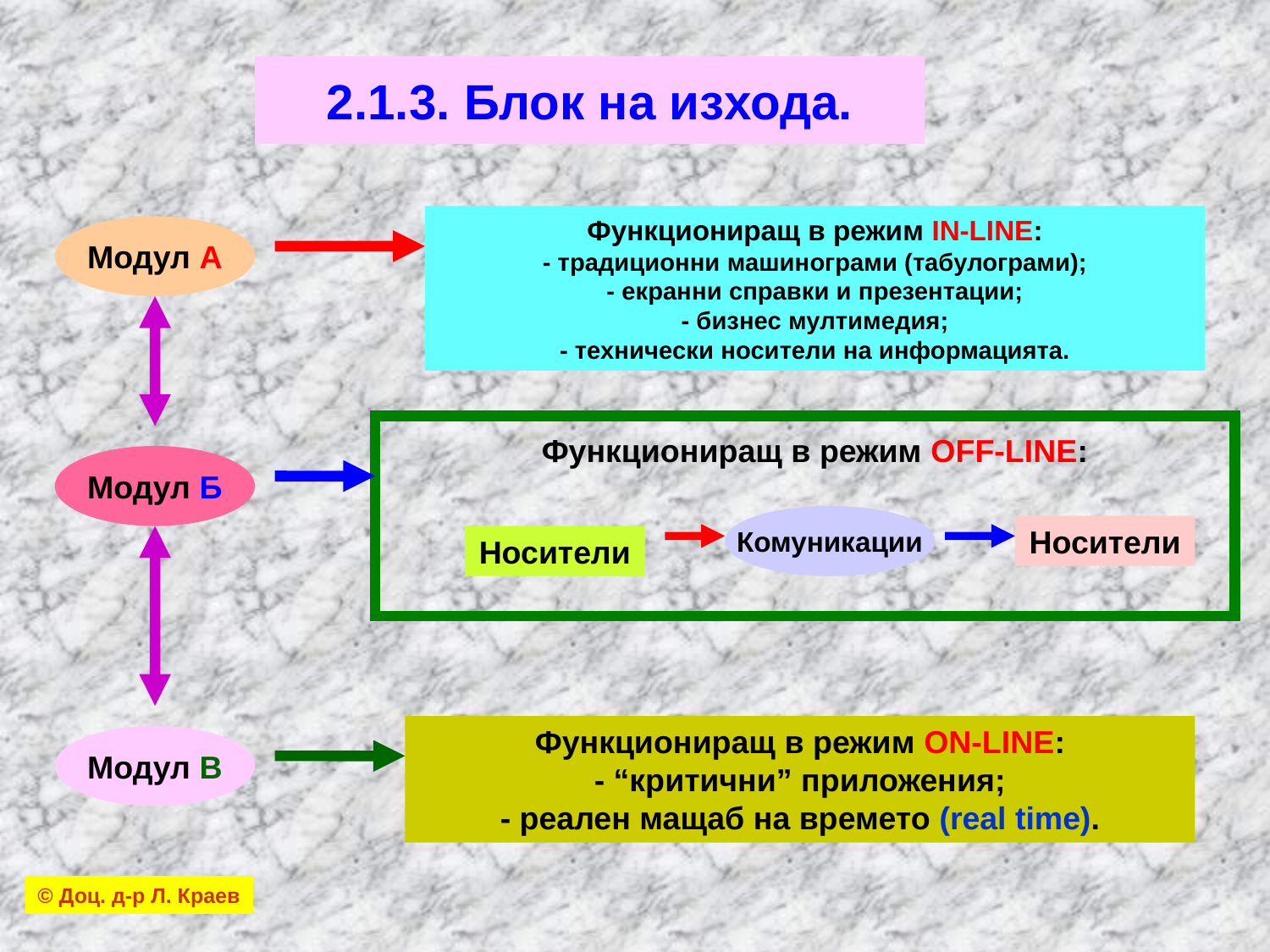

# 2.1.3. Блок на изхода.
Функциониращ в режим IN-LINE:
- традиционни машинограми (табулограми);
- екранни справки и презентации;
- бизнес мултимедия;
- технически носители на информацията.
Модул А

Функциониращ в режим OFF-LINE:

Модул Б

Комуникации
Носители

Носители

Функциониращ в режим ON-LINE:
- “критични” приложения;
- реален мащаб на времето (real time).
Модул В

© Доц. д-р Л. Краев